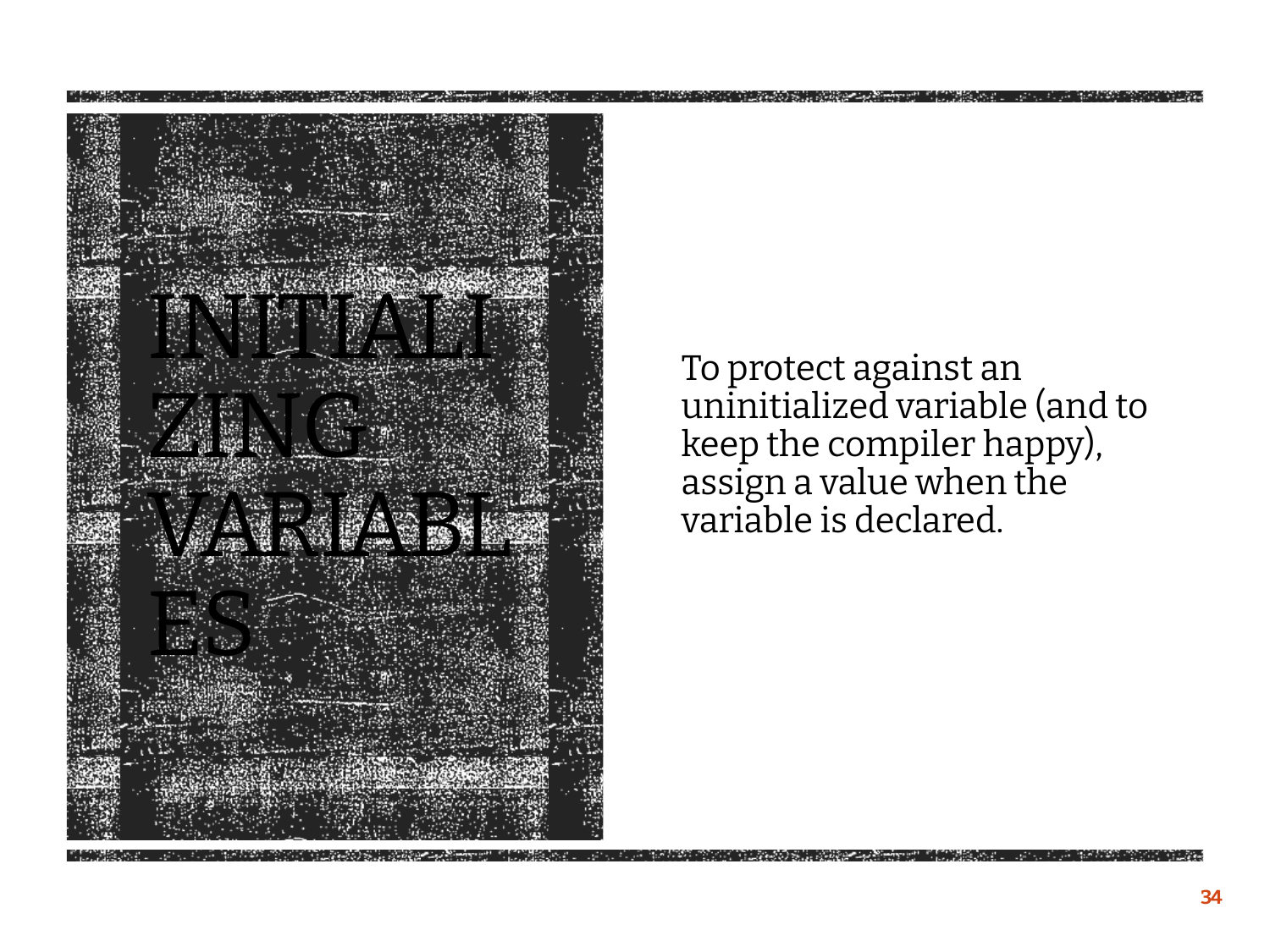

To protect against an uninitialized variable (and to keep the compiler happy), assign a value when the variable is declared.

# Initializing Variables

34